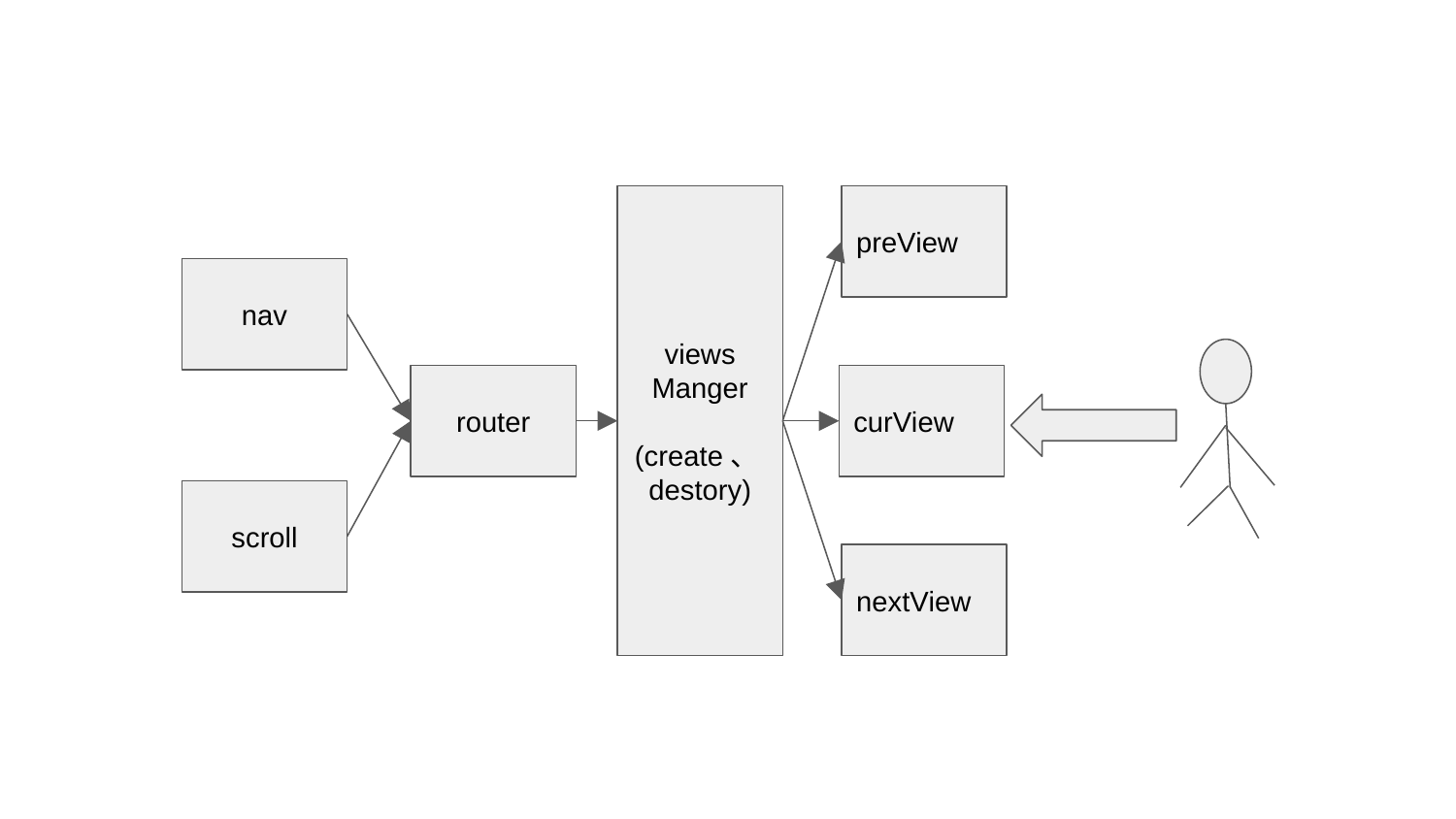

views Manger

(create、destory)
preView
nav

router
curView

scroll
nextView